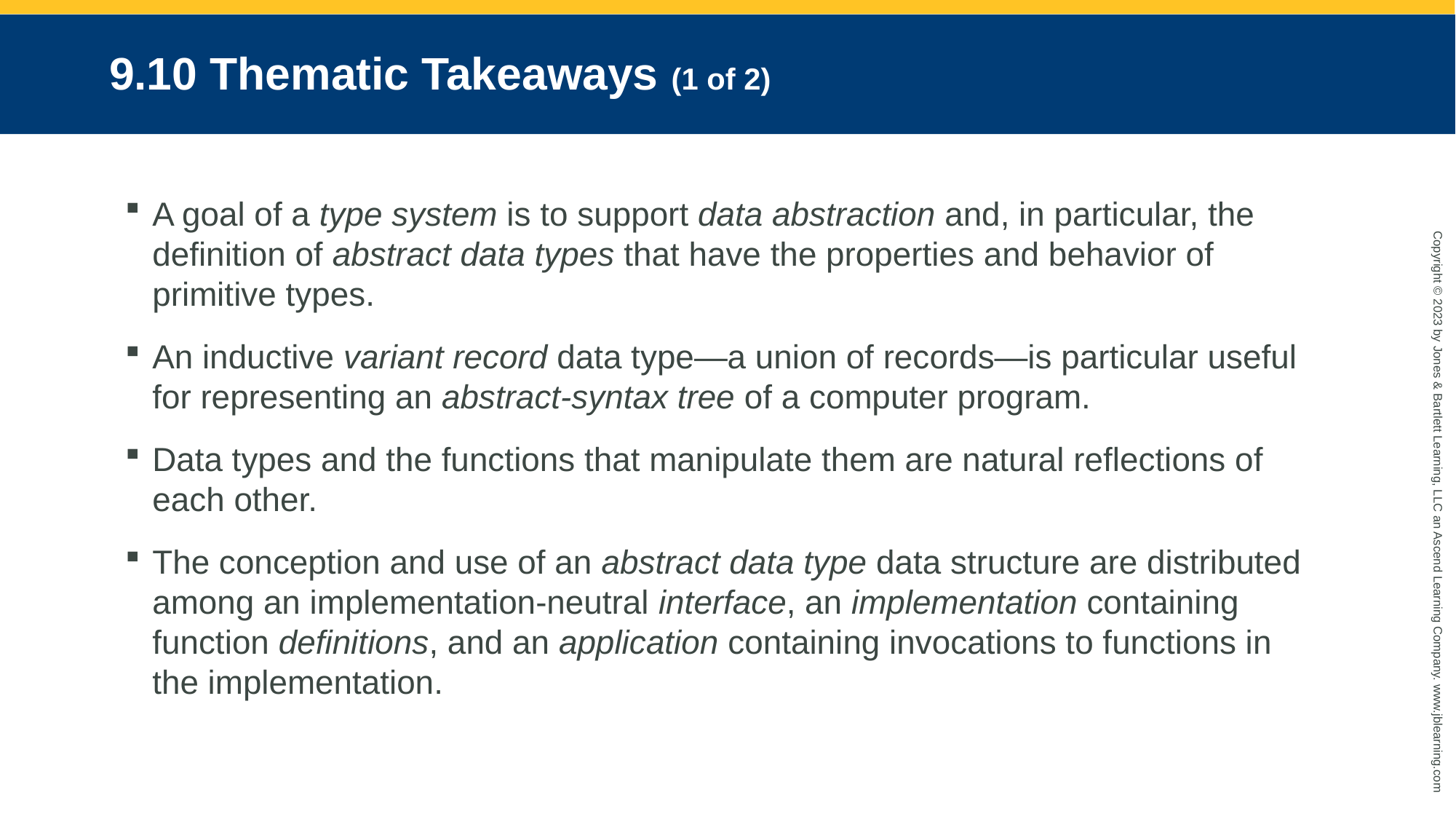

# 9.10 Thematic Takeaways (1 of 2)
A goal of a type system is to support data abstraction and, in particular, the definition of abstract data types that have the properties and behavior of primitive types.
An inductive variant record data type—a union of records—is particular useful for representing an abstract-syntax tree of a computer program.
Data types and the functions that manipulate them are natural reflections of each other.
The conception and use of an abstract data type data structure are distributed among an implementation-neutral interface, an implementation containing function definitions, and an application containing invocations to functions in the implementation.